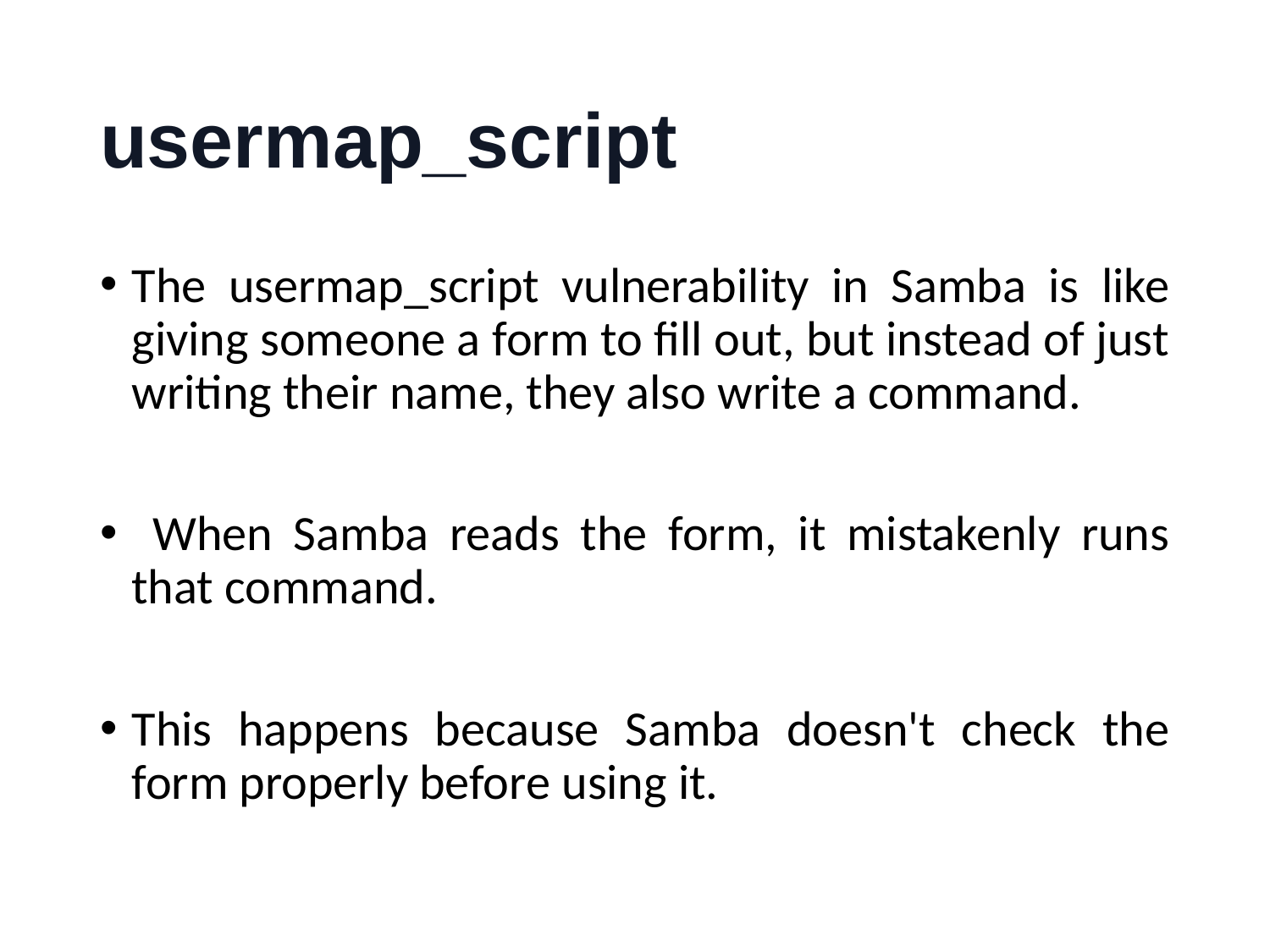

# usermap_script
The usermap_script vulnerability in Samba is like giving someone a form to fill out, but instead of just writing their name, they also write a command.

 When Samba reads the form, it mistakenly runs that command.

This happens because Samba doesn't check the form properly before using it.